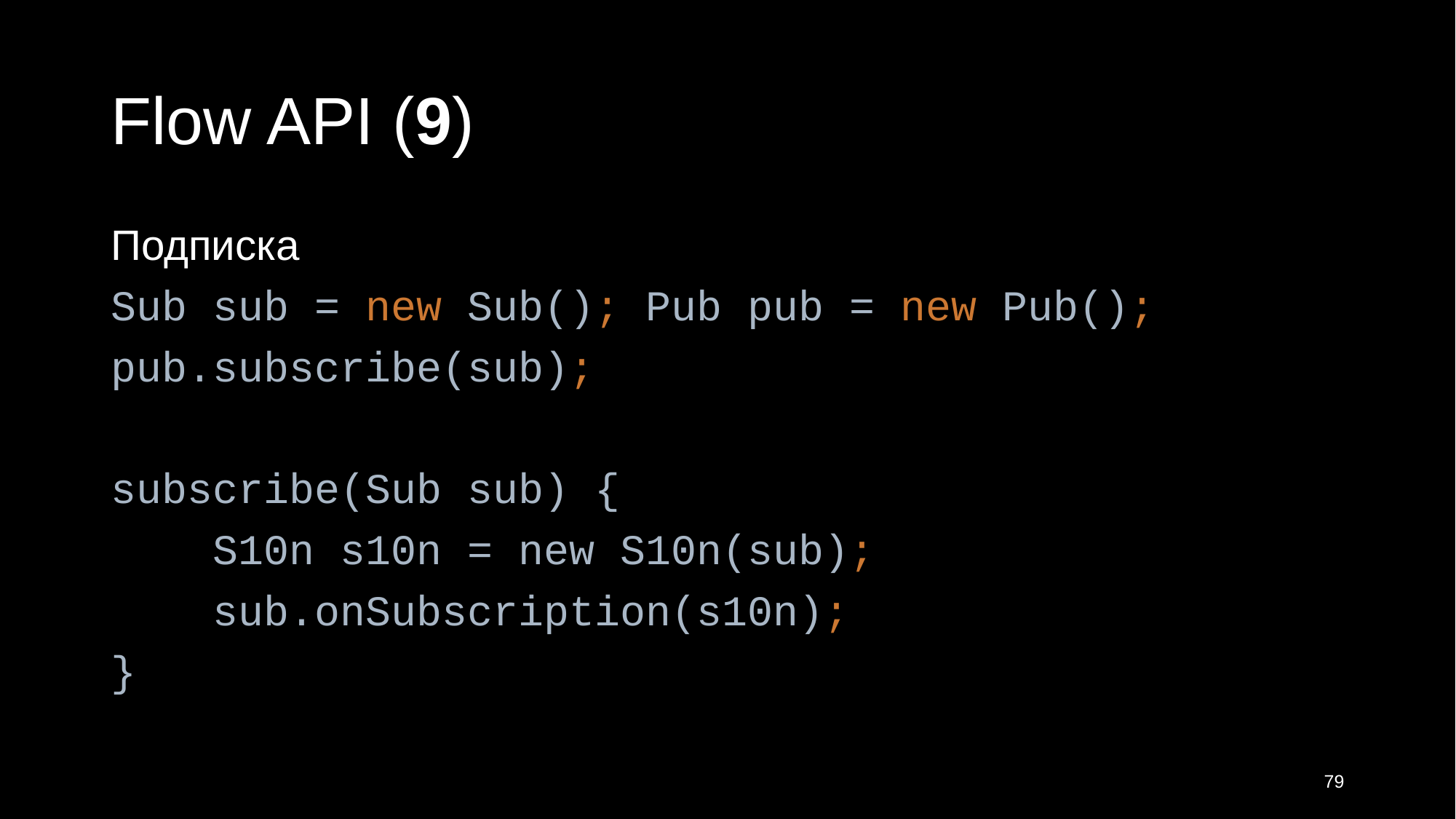

# Flow API (9)
Подписка
Sub sub = new Sub(); Pub pub = new Pub();
pub.subscribe(sub);

subscribe(Sub sub) {
    S10n s10n = new S10n(sub);
    sub.onSubscription(s10n);
}

79